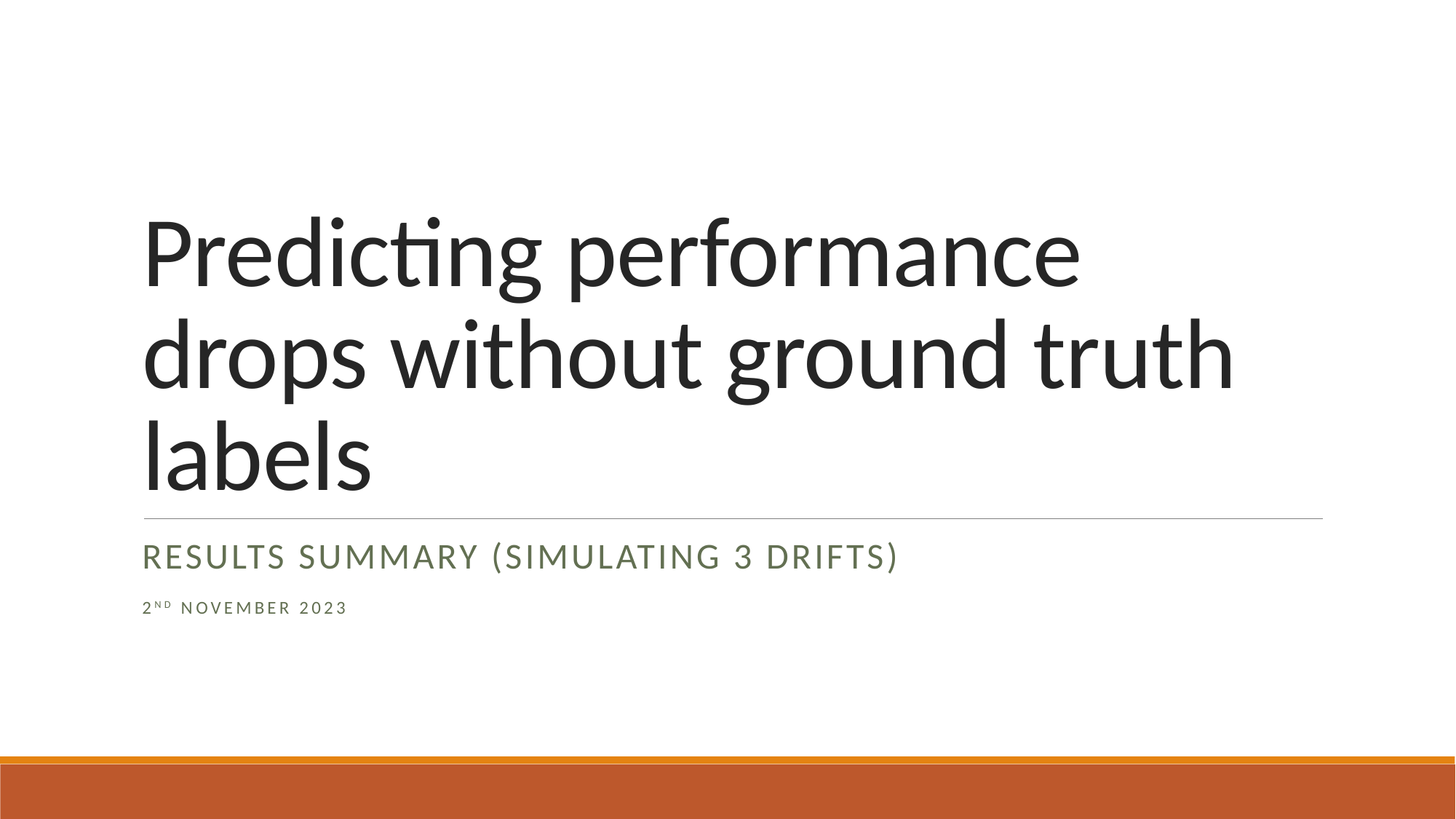

# Predicting performance drops without ground truth labels
Results summary (simulating 3 drifts)
2nd NOVEMBER 2023